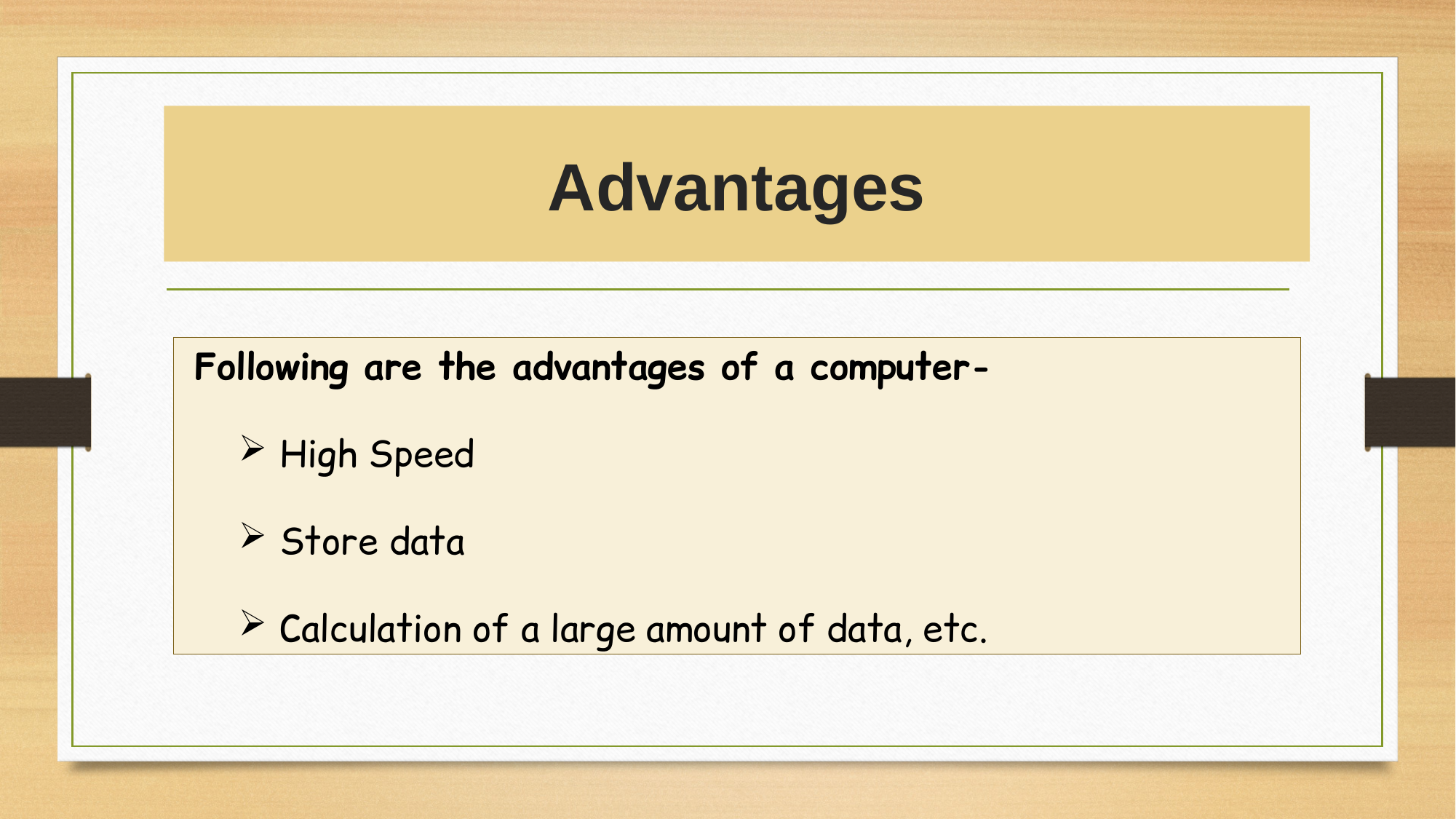

# Advantages
 Following are the advantages of a computer-

High Speed

Store data

Calculation of a large amount of data, etc.